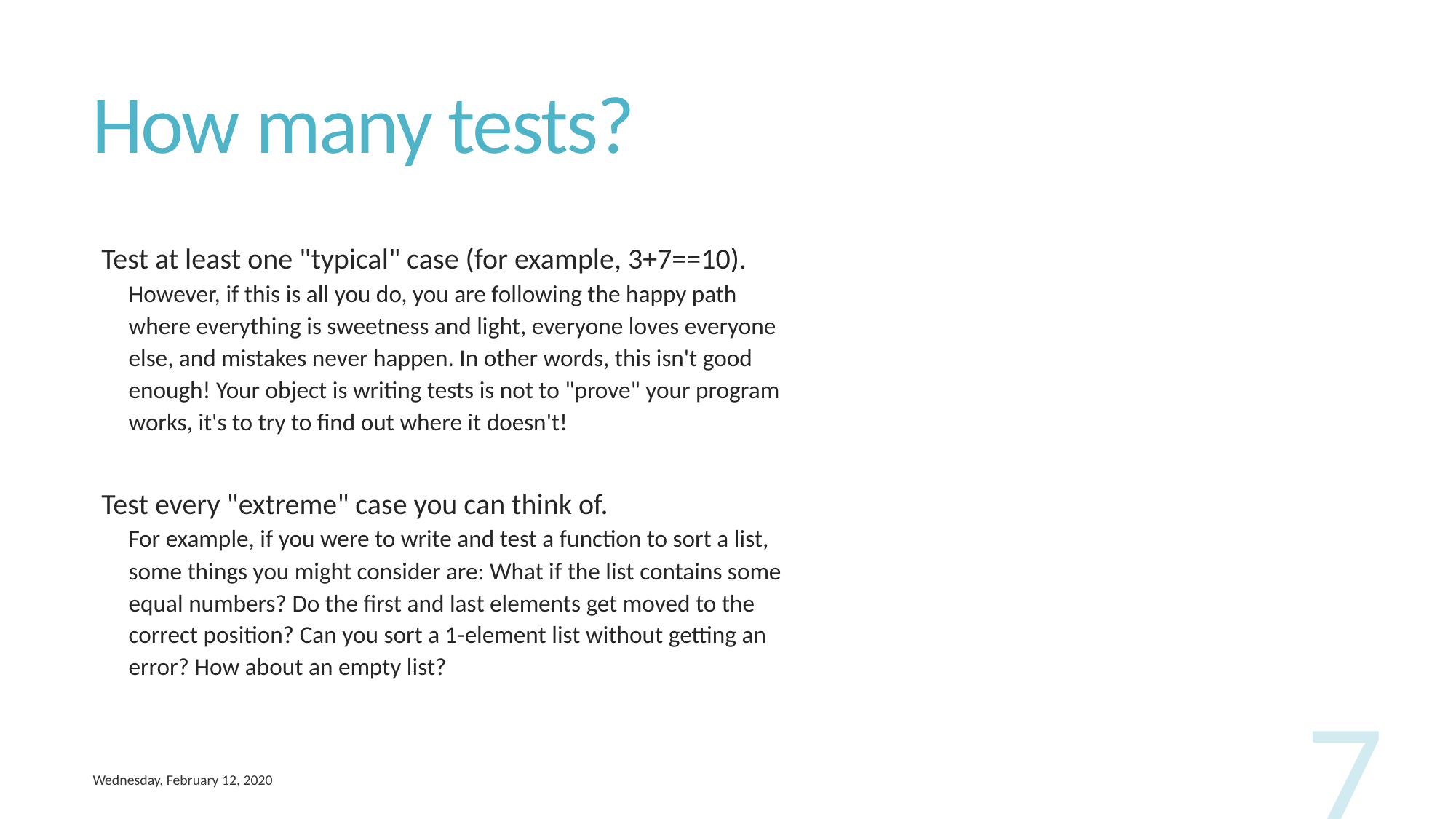

# How many tests?
Test at least one "typical" case (for example, 3+7==10).
However, if this is all you do, you are following the happy path
where everything is sweetness and light, everyone loves everyone
else, and mistakes never happen. In other words, this isn't good
enough! Your object is writing tests is not to "prove" your program
works, it's to try to find out where it doesn't!

Test every "extreme" case you can think of.
For example, if you were to write and test a function to sort a list,
some things you might consider are: What if the list contains some
equal numbers? Do the first and last elements get moved to the
correct position? Can you sort a 1-element list without getting an
error? How about an empty list?
7
Wednesday, February 12, 2020